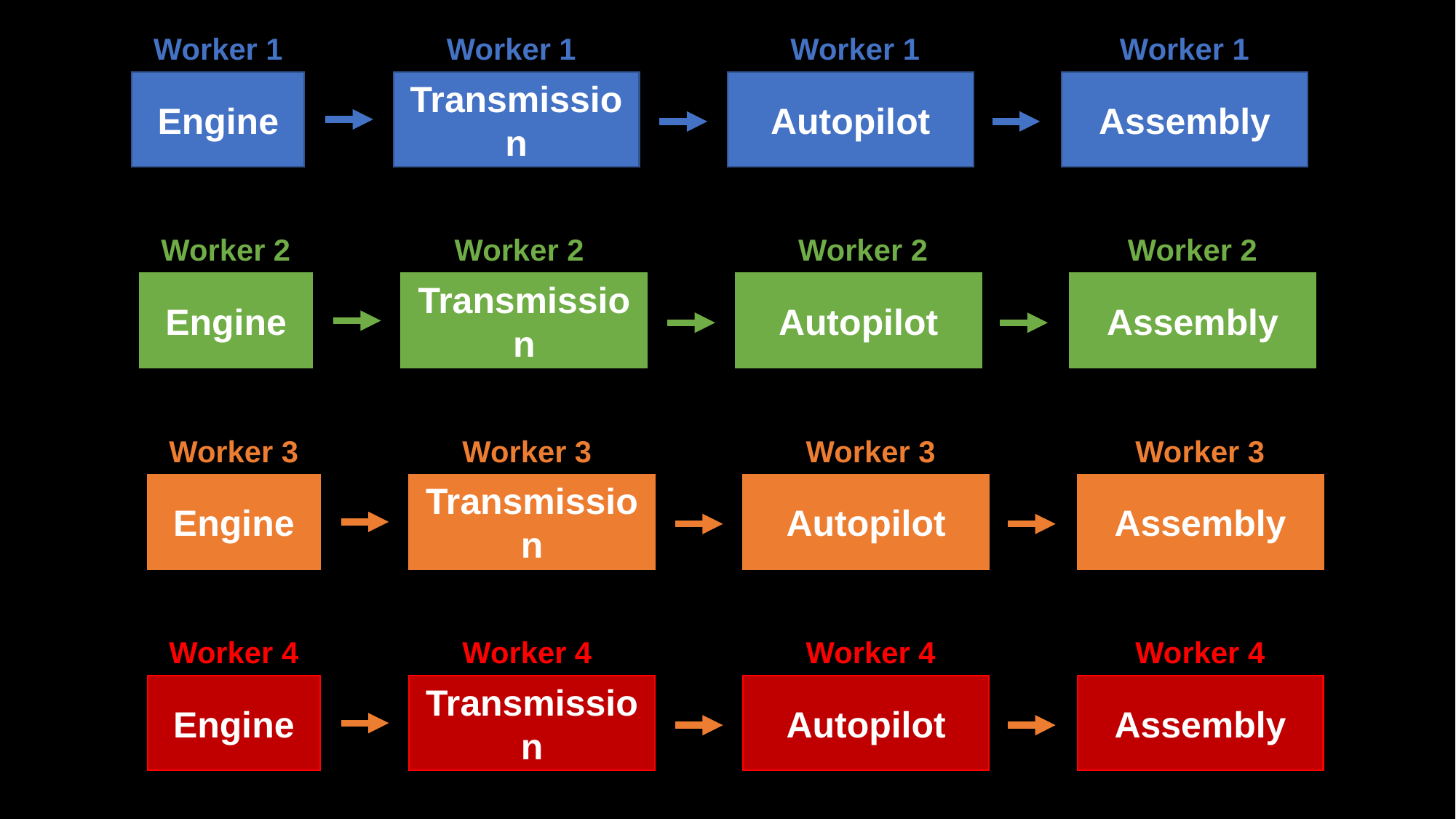

Worker 1
Worker 1
Worker 1
Worker 1
Engine
Transmission
Autopilot
Assembly
Worker 2
Worker 2
Worker 2
Worker 2
Engine
Transmission
Autopilot
Assembly
Worker 3
Worker 3
Worker 3
Worker 3
Engine
Transmission
Autopilot
Assembly
Worker 4
Worker 4
Worker 4
Worker 4
Engine
Transmission
Autopilot
Assembly